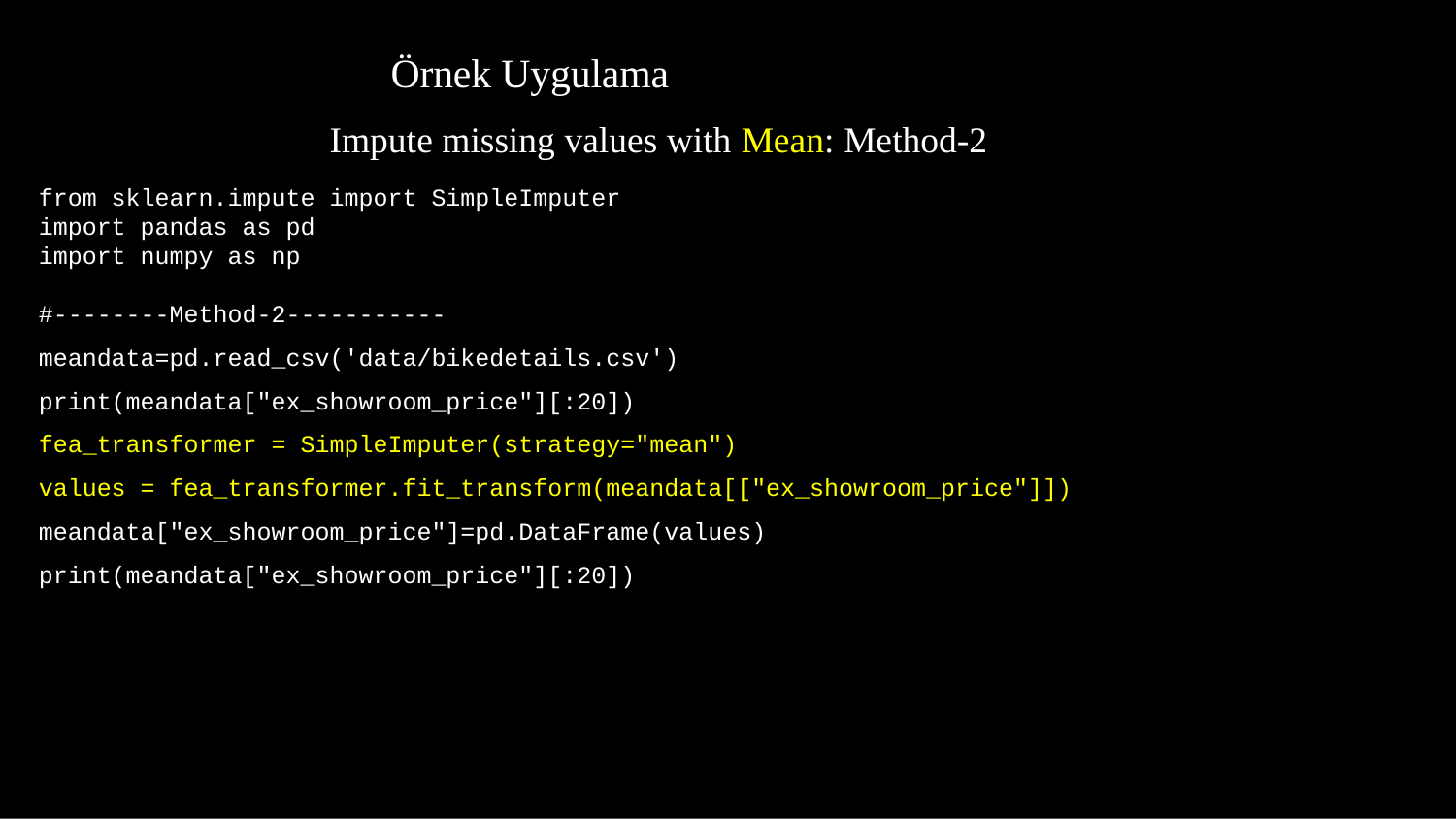

# Örnek Uygulama
Impute missing values with Mean: Method-2
from sklearn.impute import SimpleImputer
import pandas as pd
import numpy as np

#--------Method-2-----------
meandata=pd.read_csv('data/bikedetails.csv')
print(meandata["ex_showroom_price"][:20])
fea_transformer = SimpleImputer(strategy="mean")
values = fea_transformer.fit_transform(meandata[["ex_showroom_price"]])
meandata["ex_showroom_price"]=pd.DataFrame(values)
print(meandata["ex_showroom_price"][:20])